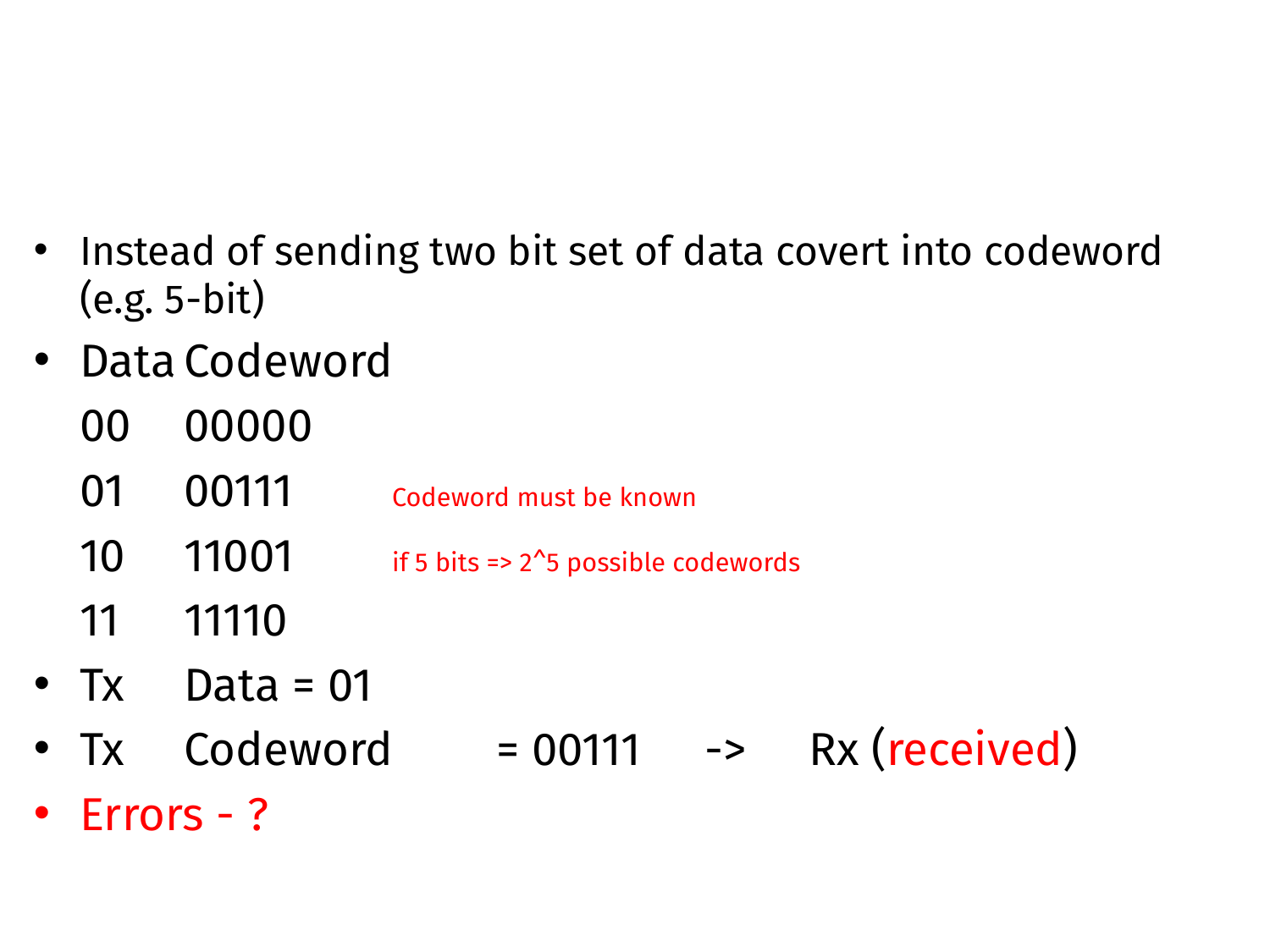

#
Instead of sending two bit set of data covert into codeword (e.g. 5-bit)
Data			Codeword
	00					00000
	01					00111	Codeword must be known
	10					11001	if 5 bits => 2^5 possible codewords
	11					11110
Tx	Data = 01
Tx	Codeword	= 00111		-> 	Rx (received)
Errors - ?
19